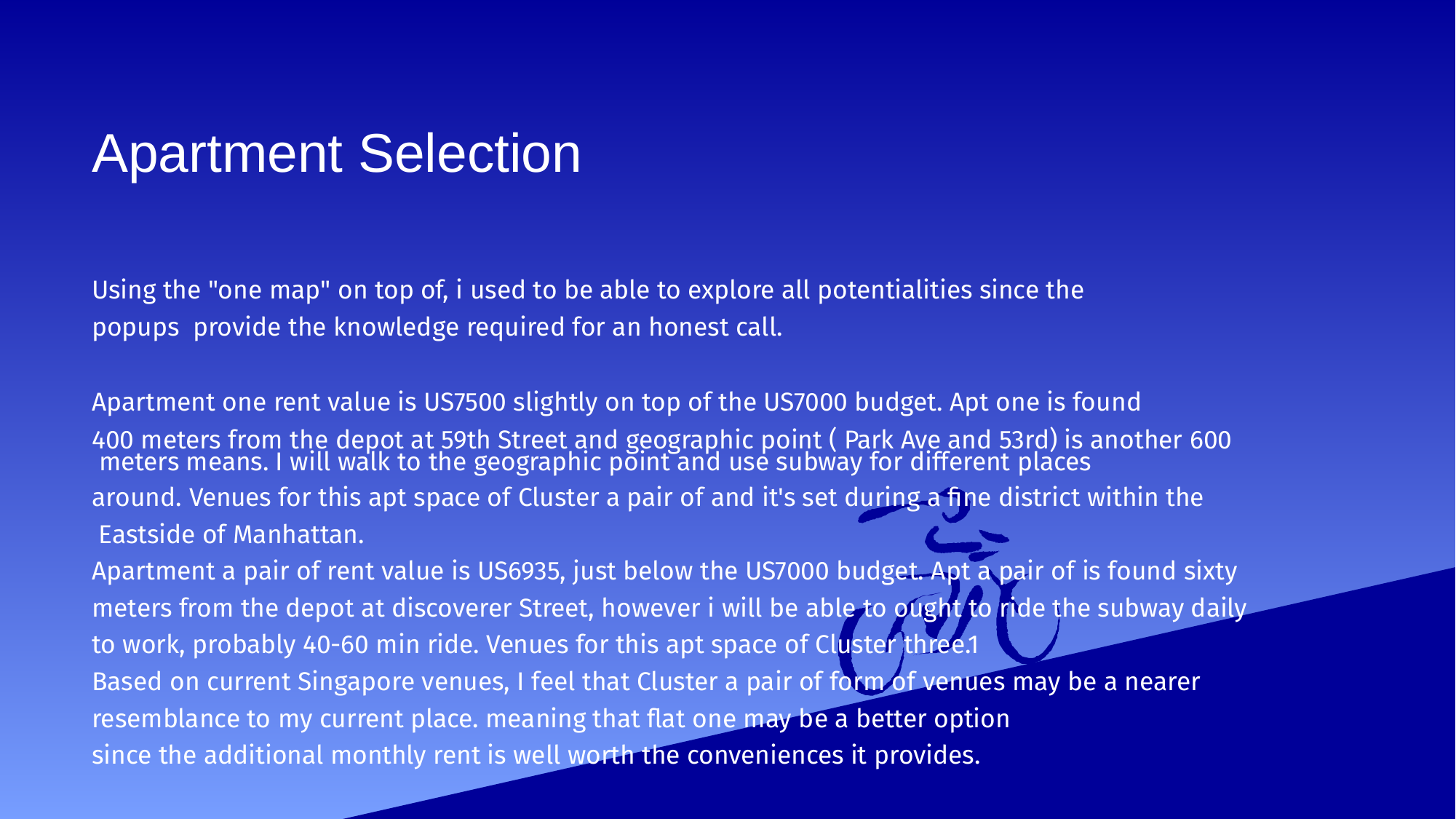

# Apartment Selection
Using the "one map" on top of, i used to be able to explore all potentialities since the popups  provide the knowledge required for an honest call.

Apartment one rent value is US7500 slightly on top of the US7000 budget. Apt one is found
400 meters from the depot at 59th Street and geographic point ( Park Ave and 53rd) is another 600  meters means. I will walk to the geographic point and use subway for different places
around. Venues for this apt space of Cluster a pair of and it's set during a fine district within the  Eastside of Manhattan.
Apartment a pair of rent value is US6935, just below the US7000 budget. Apt a pair of is found sixty  meters from the depot at discoverer Street, however i will be able to ought to ride the subway daily  to work, probably 40-60 min ride. Venues for this apt space of Cluster three.1
Based on current Singapore venues, I feel that Cluster a pair of form of venues may be a nearer
resemblance to my current place. meaning that flat one may be a better option
since the additional monthly rent is well worth the conveniences it provides.